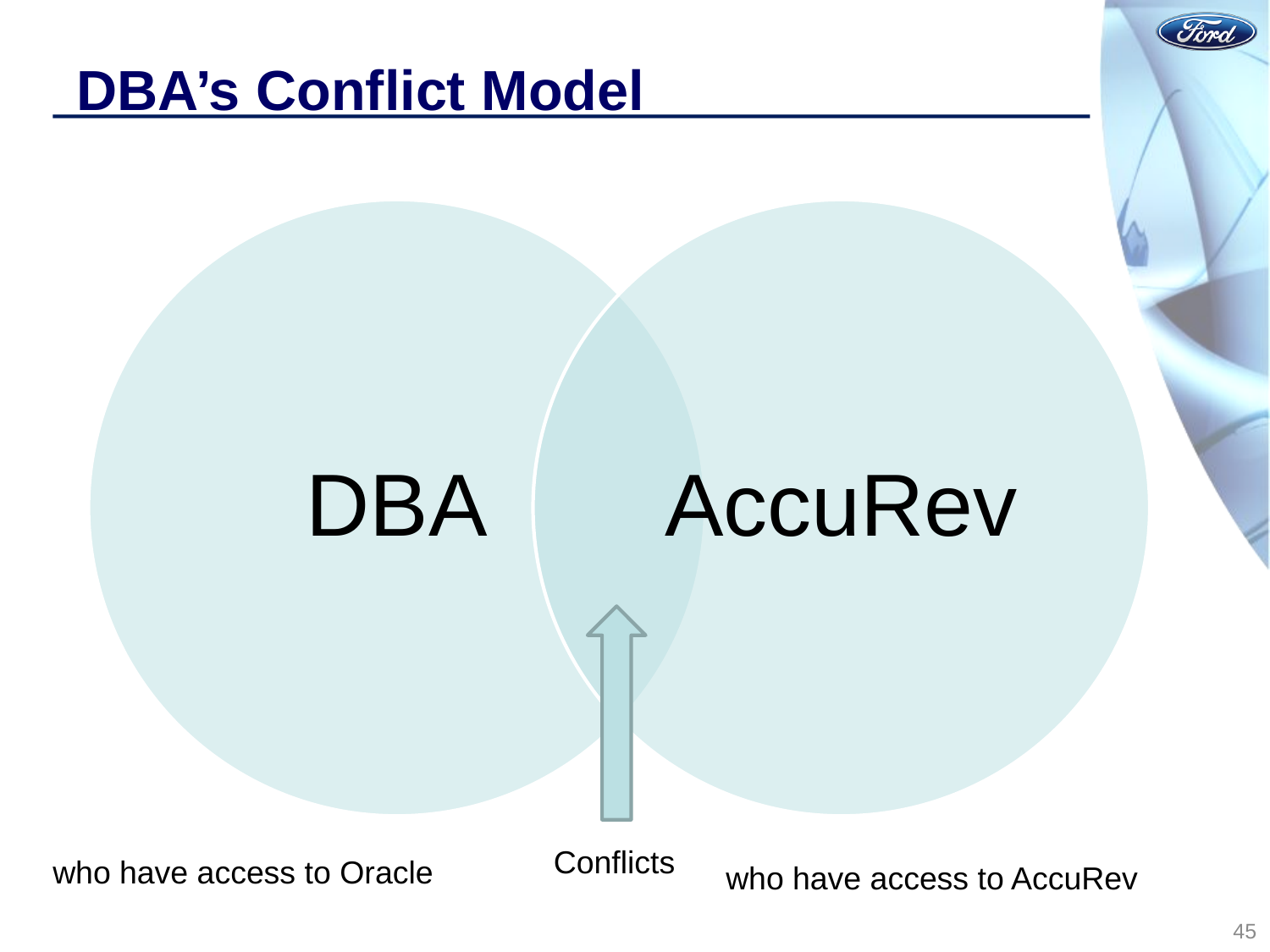

# DBA’s Conflict Model
DBA
AccuRev

Conflicts
who have access to Oracle
who have access to AccuRev
45